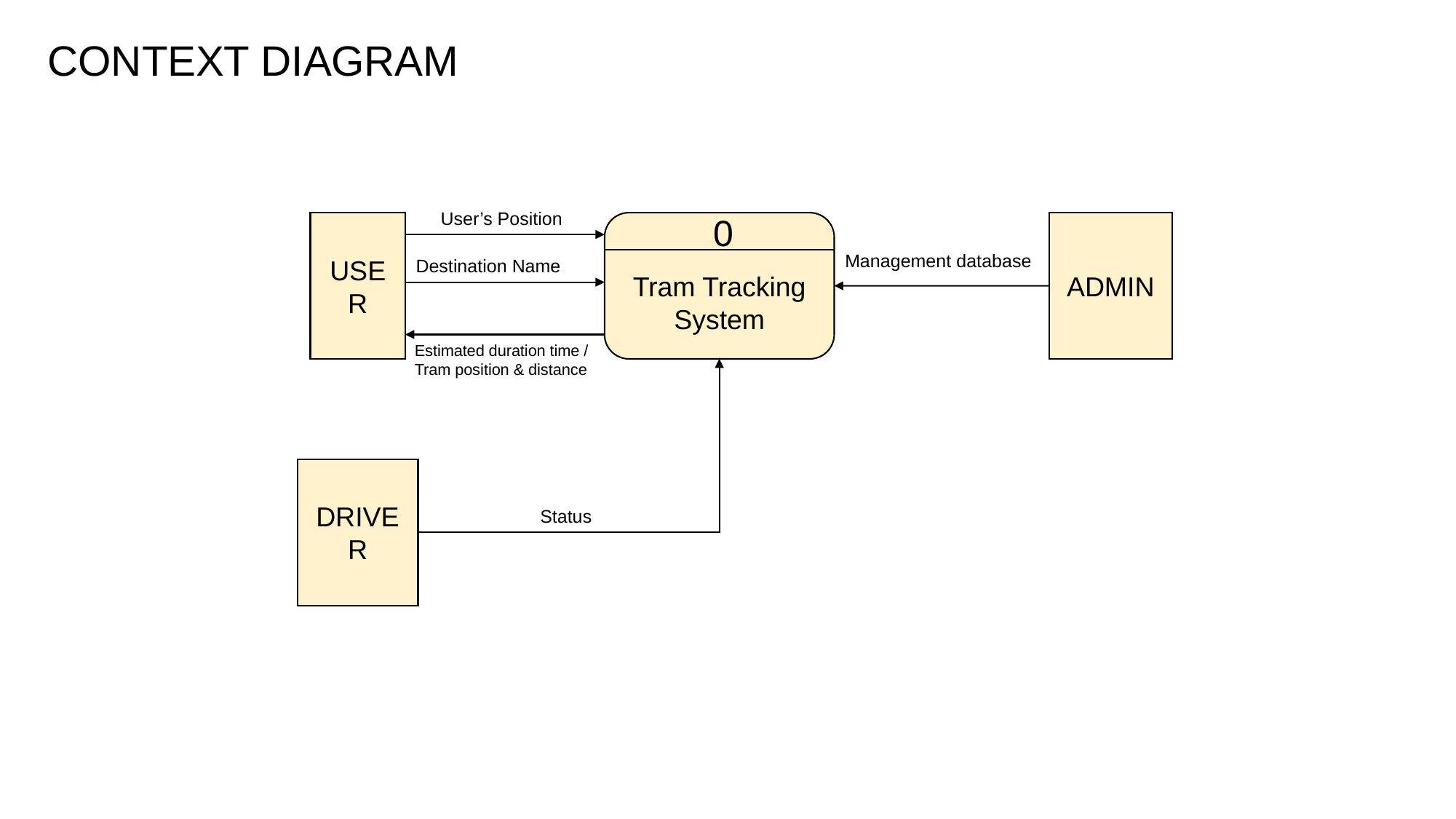

CONTEXT DIAGRAM
User’s Position
0
Tram Tracking System
USER
ADMIN
Management database
Destination Name
Estimated duration time /
Tram position & distance
DRIVER
Status